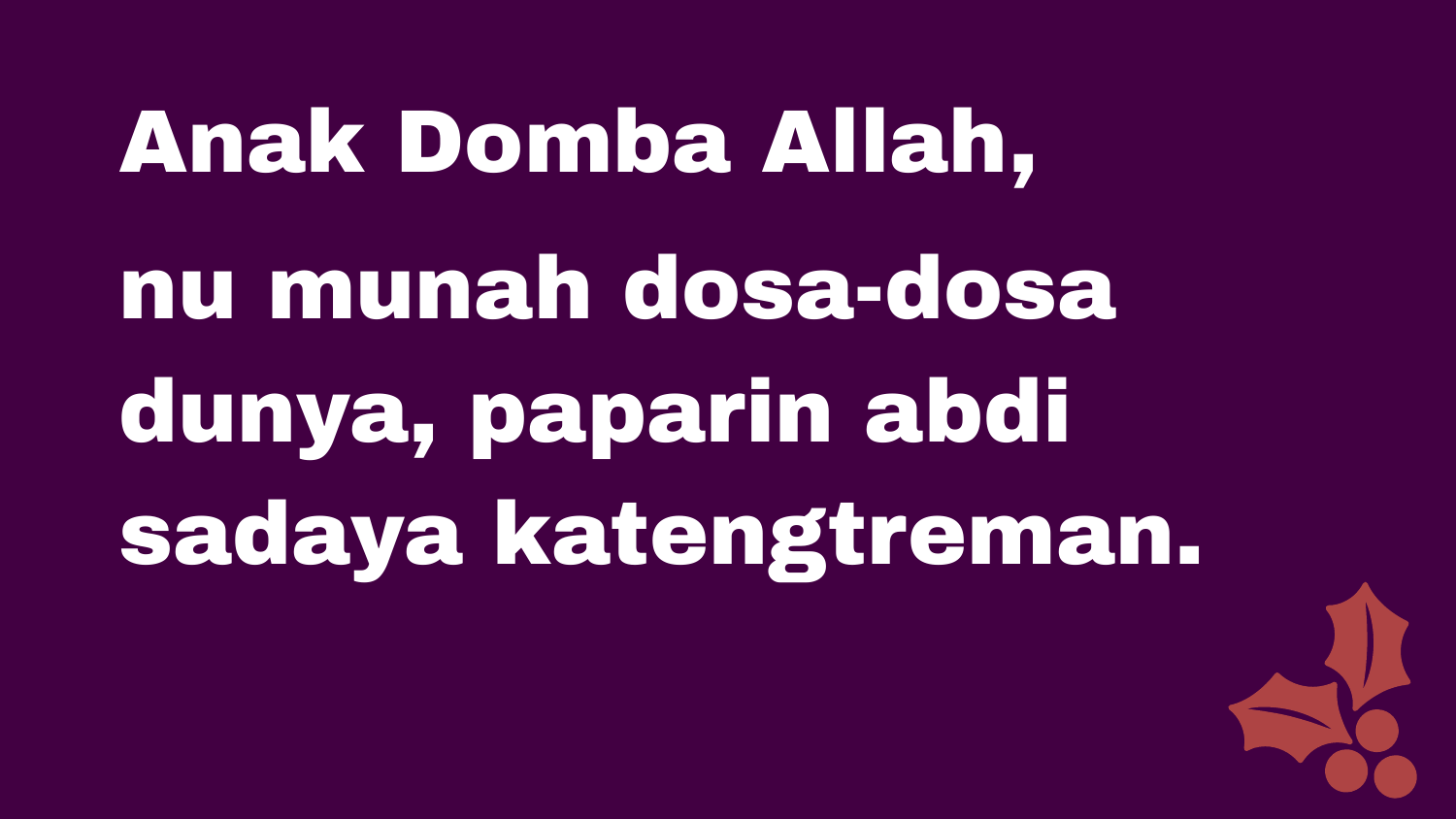

Anak Domba Allah,
nu munah dosa-dosa dunya, paparin abdi sadaya katengtreman.